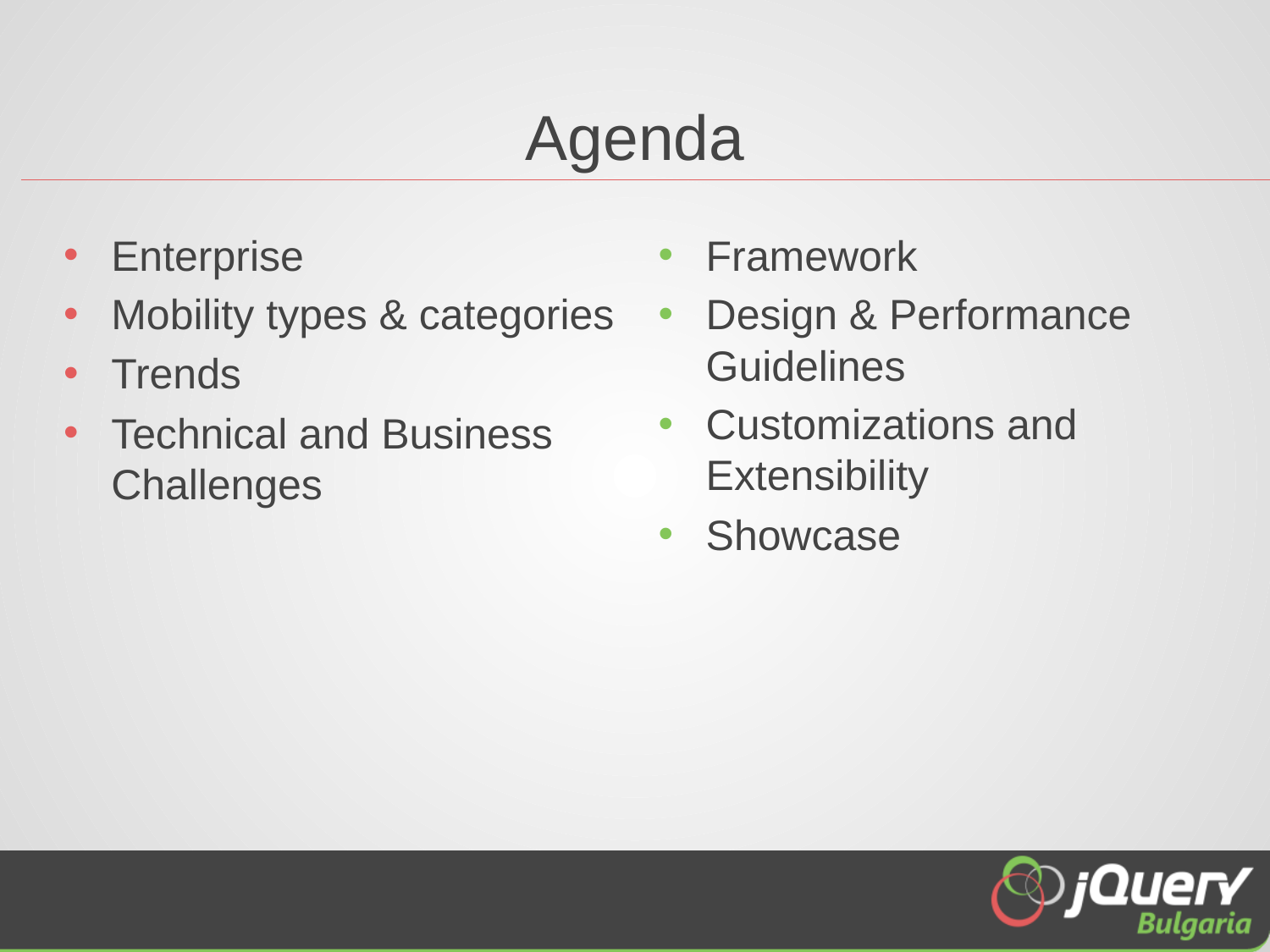

# Agenda
Enterprise
Mobility types & categories
Trends
Technical and Business Challenges

Framework
Design & Performance Guidelines
Customizations and Extensibility
Showcase